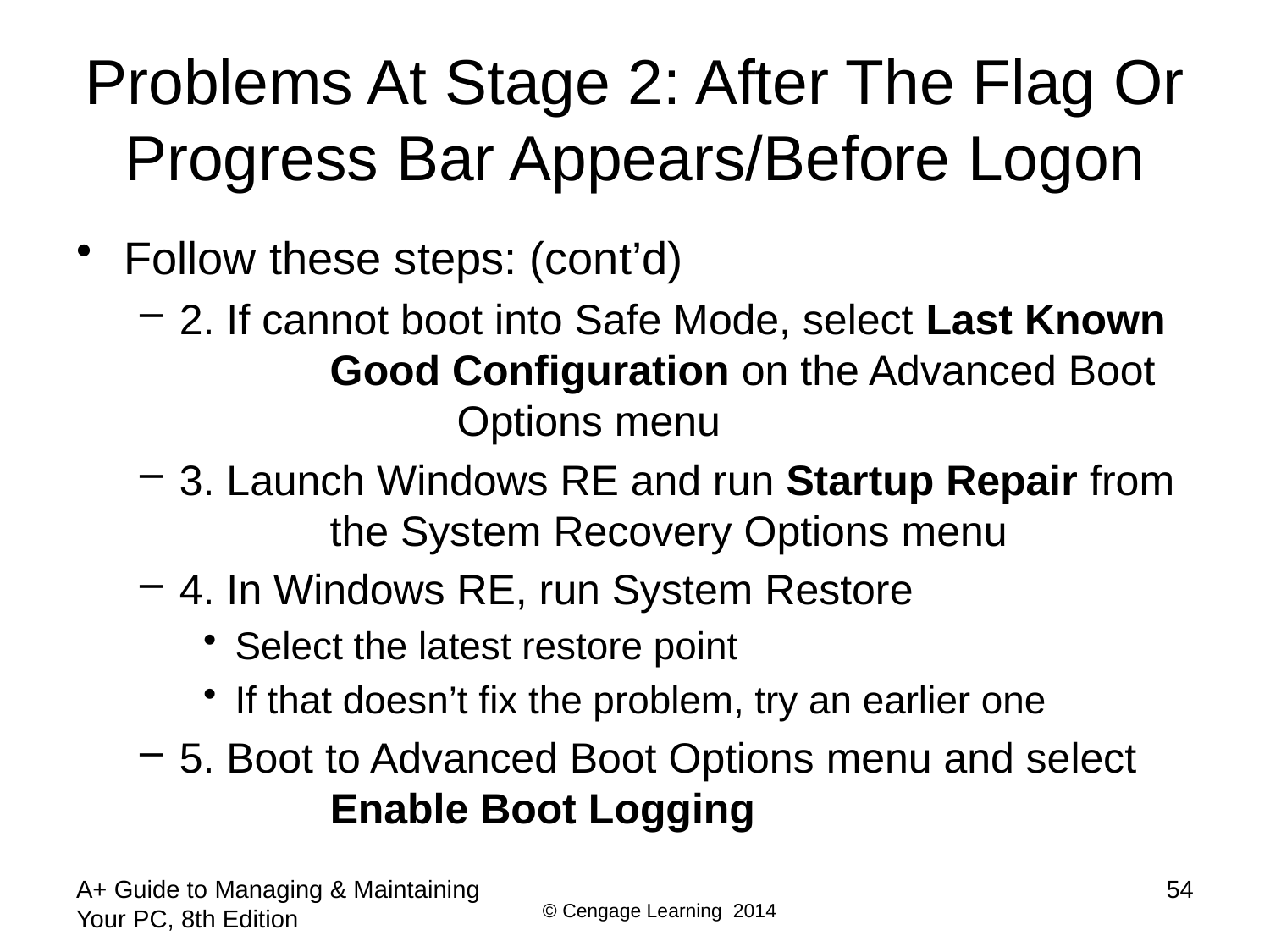

# Problems At Stage 2: After The Flag Or Progress Bar Appears/Before Logon
Follow these steps: (cont’d)
2. If cannot boot into Safe Mode, select Last Known   	  Good Configuration on the Advanced Boot 	  	  Options menu
3. Launch Windows RE and run Startup Repair from  	  the System Recovery Options menu
4. In Windows RE, run System Restore
Select the latest restore point
If that doesn’t fix the problem, try an earlier one
5. Boot to Advanced Boot Options menu and select 	  Enable Boot Logging

A+ Guide to Managing & Maintaining Your PC, 8th Edition
54